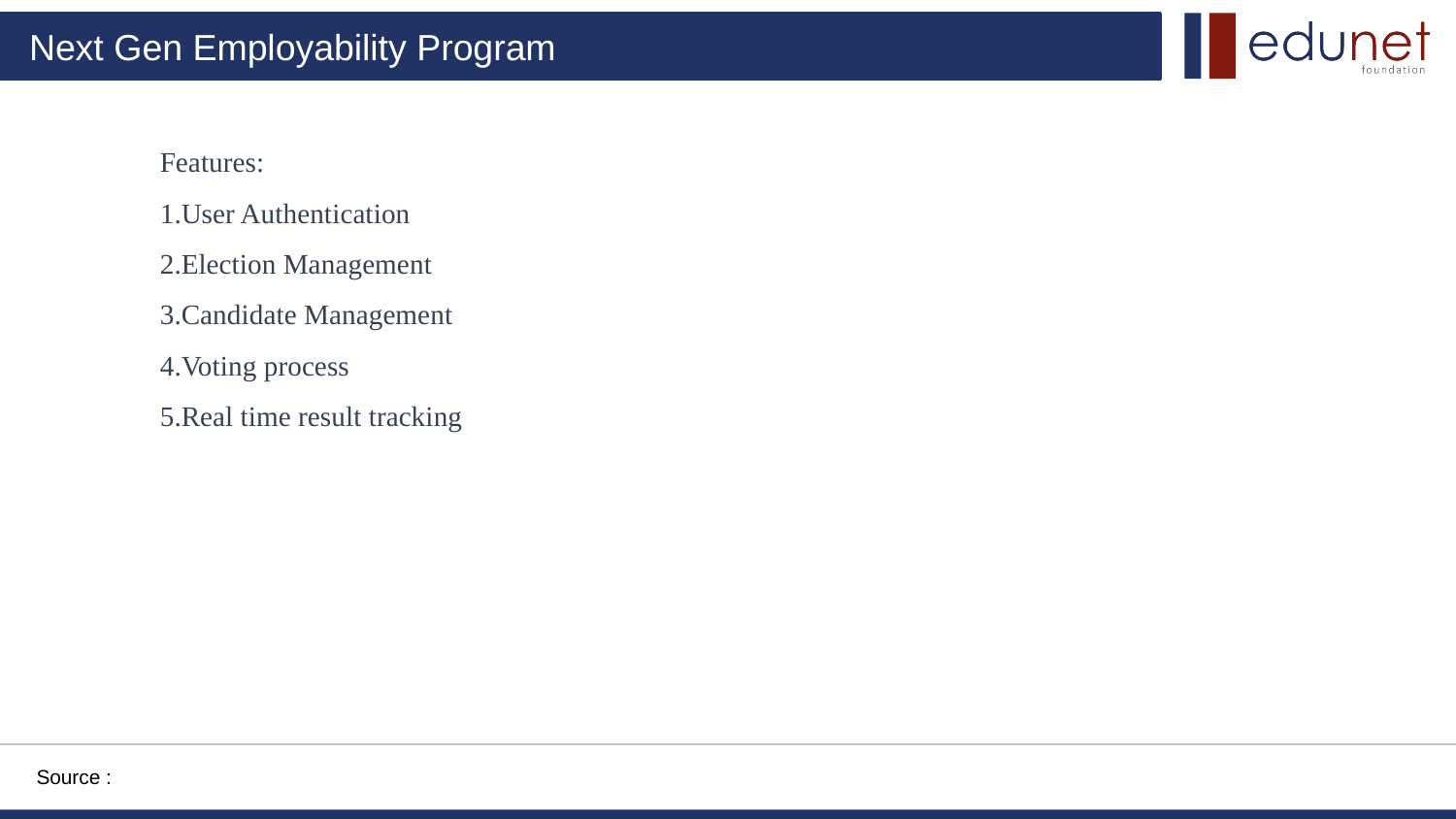

Features:
1.User Authentication
2.Election Management
3.Candidate Management
4.Voting process
5.Real time result tracking

Source :